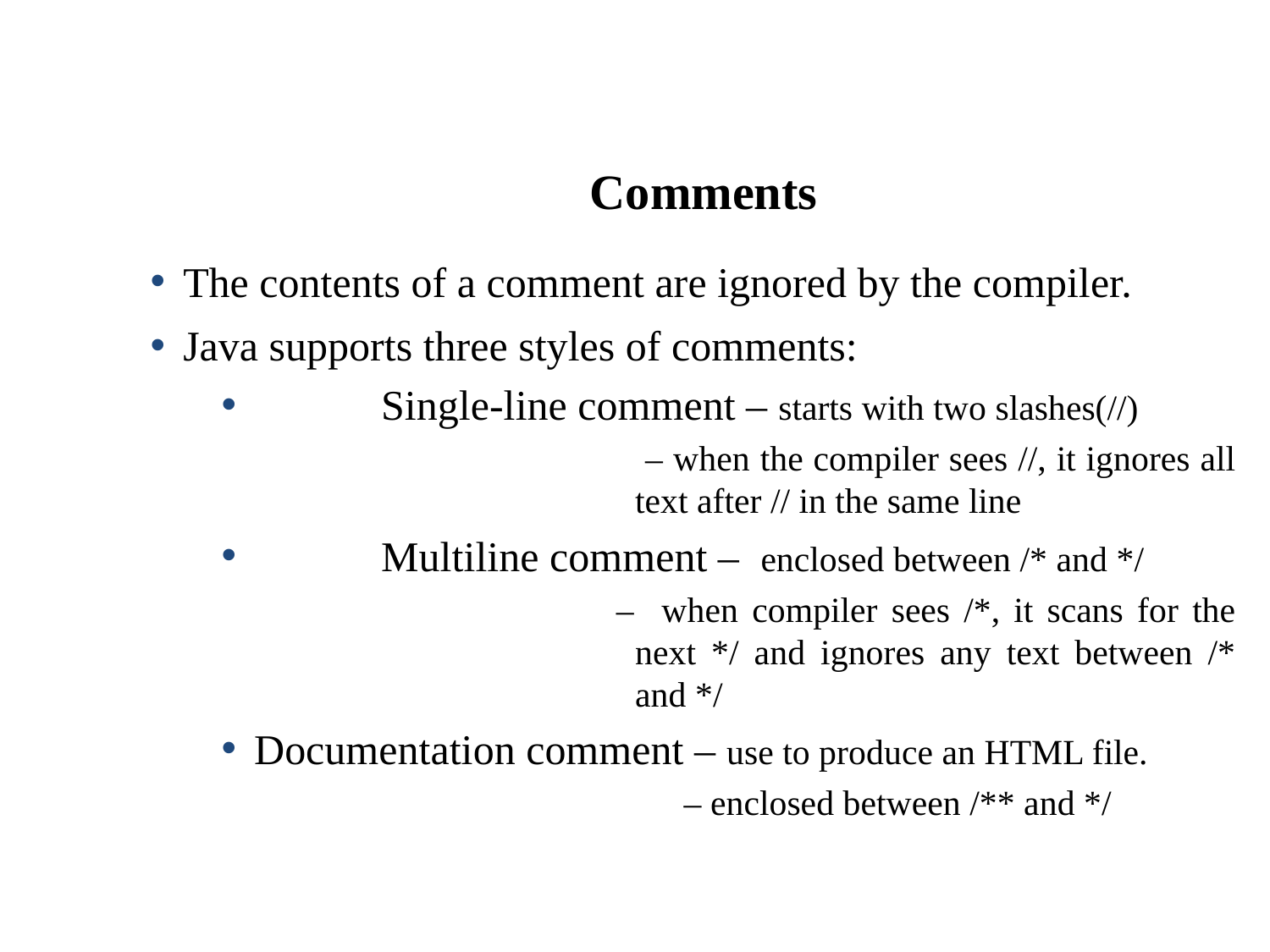

Comments
The contents of a comment are ignored by the compiler.
Java supports three styles of comments:
	Single-line comment – starts with two slashes(//)
	 – when the compiler sees //, it ignores all text after // in the same line
	Multiline comment –  enclosed between /* and */
 –  when compiler sees /*, it scans for the next */ and ignores any text between /* and */
Documentation comment – use to produce an HTML file.
  – enclosed between /** and */